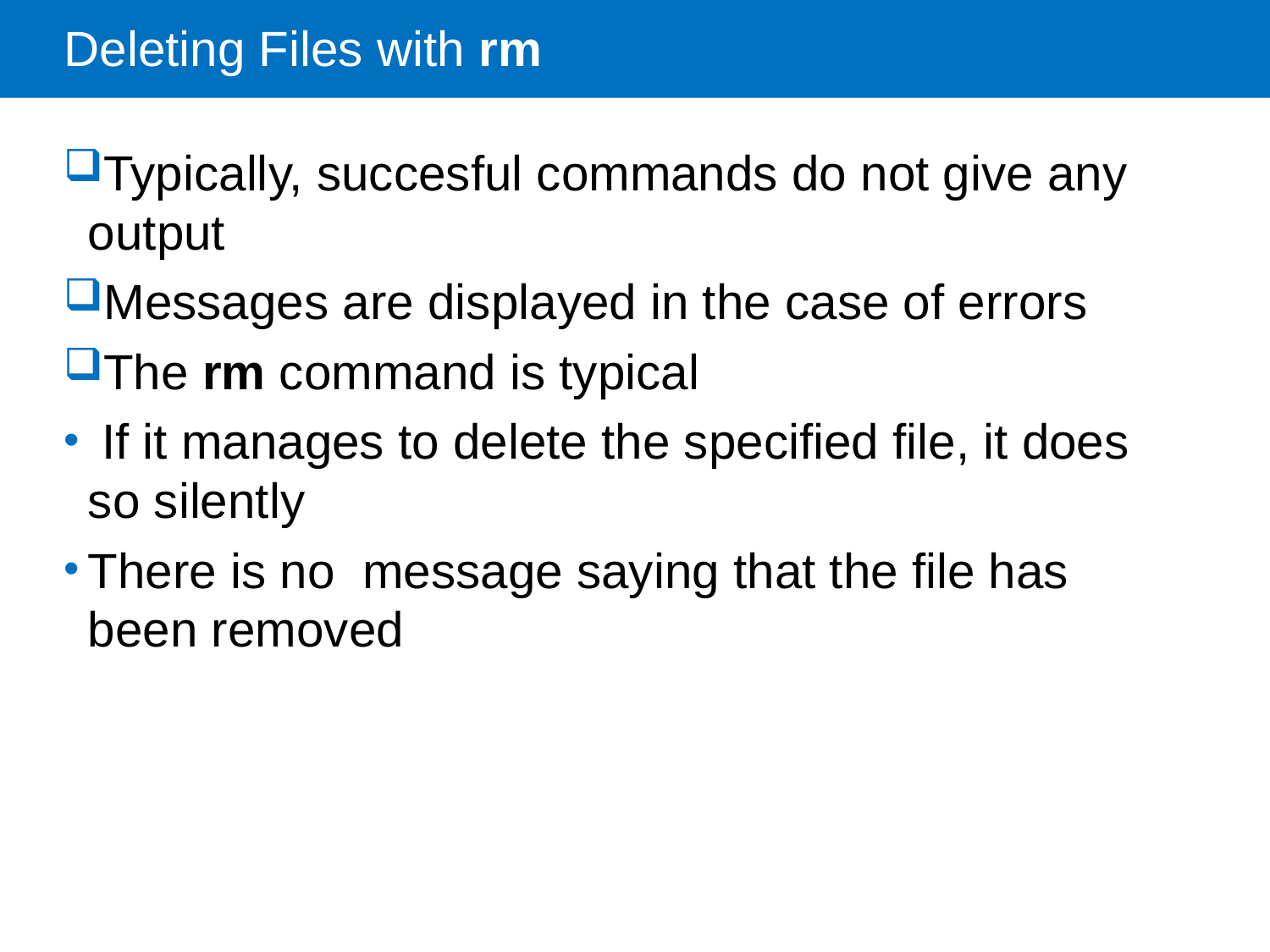

# Deleting Files with rm
Typically, succesful commands do not give any output
Messages are displayed in the case of errors
The rm command is typical
 If it manages to delete the specified file, it does so silently
There is no  message saying that the file has been removed